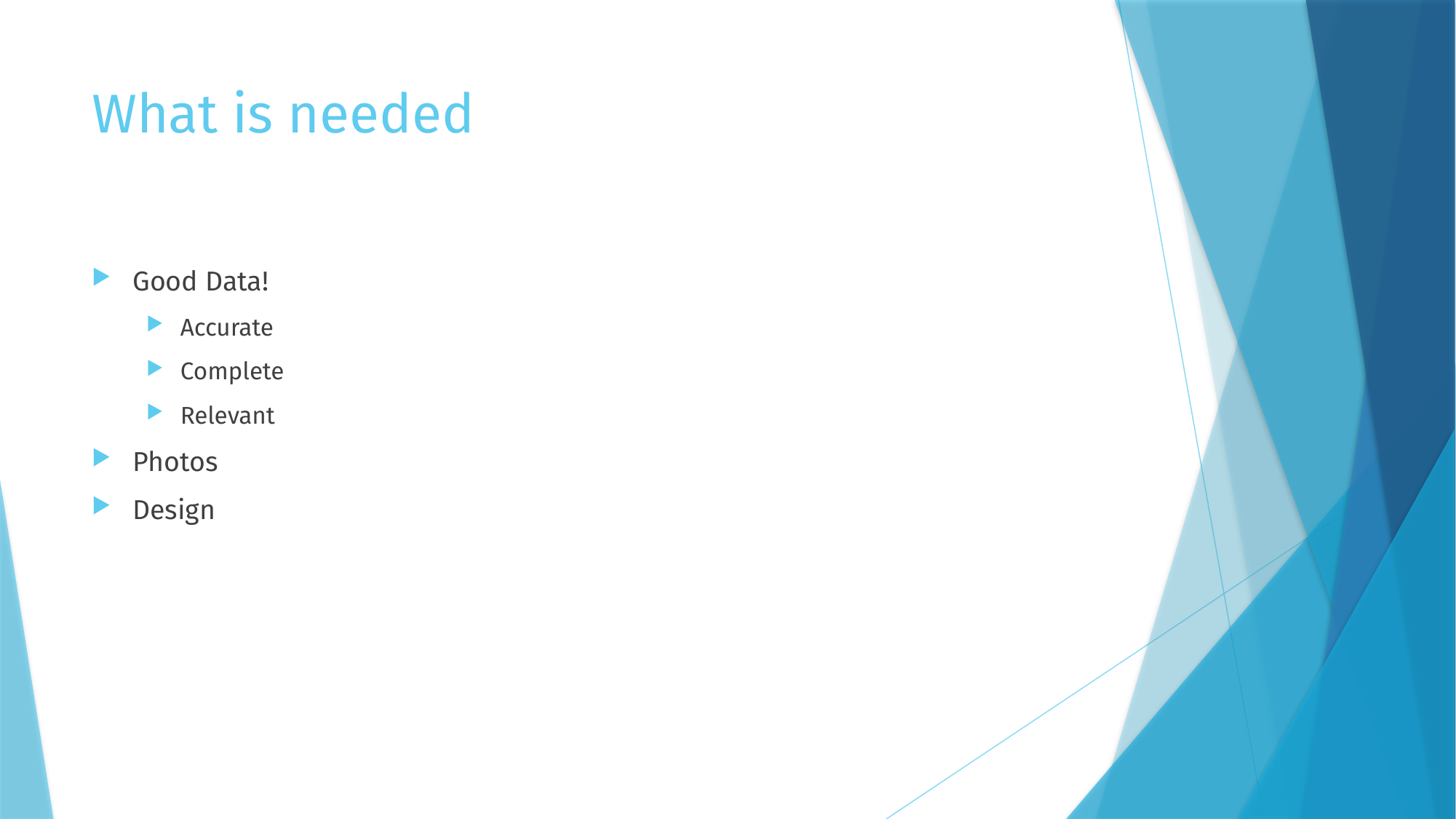

# What is needed
Good Data!
Accurate
Complete
Relevant
Photos
Design